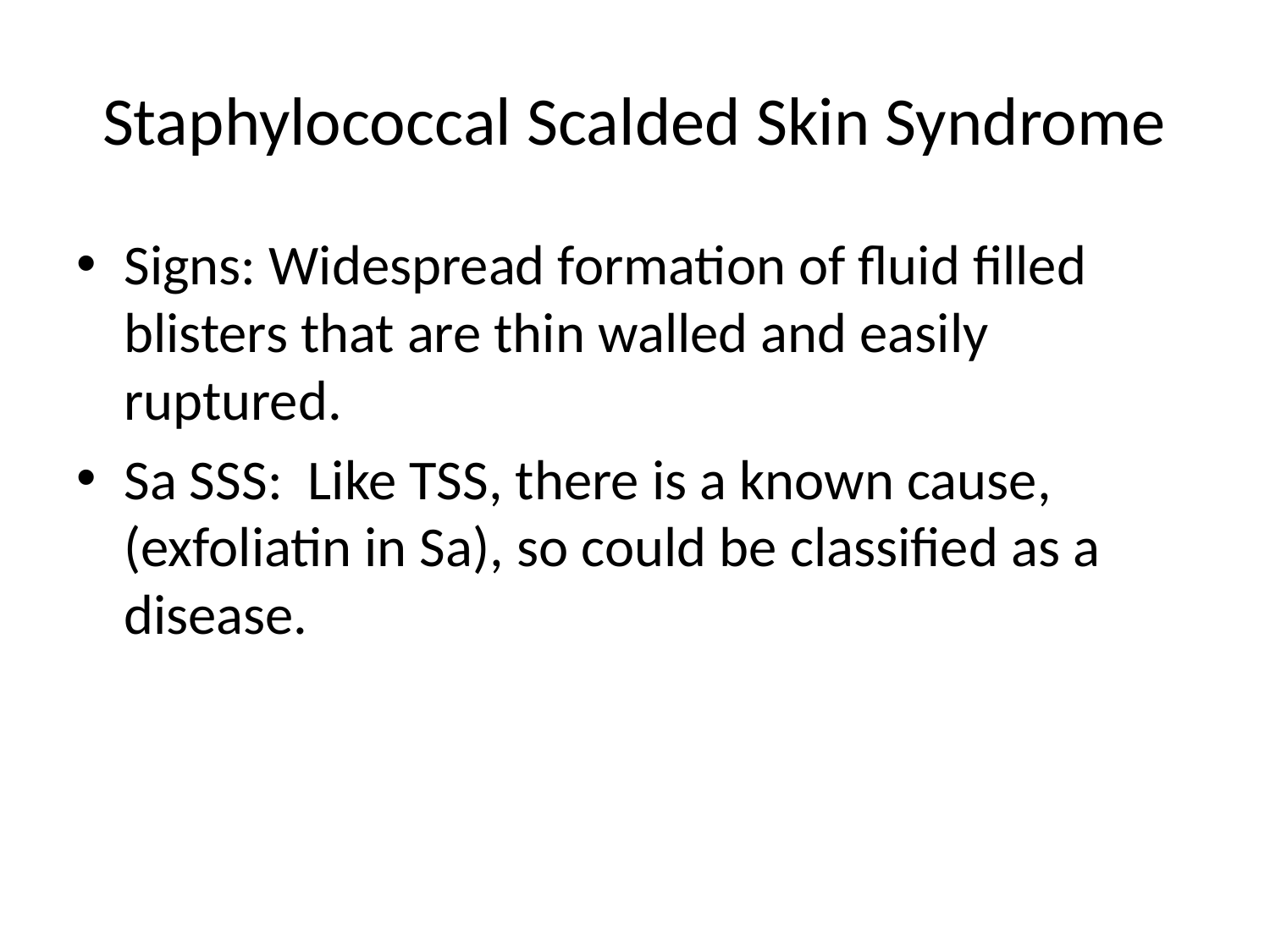

# Staphylococcal Scalded Skin Syndrome
Signs: Widespread formation of fluid filled blisters that are thin walled and easily ruptured.
Sa SSS:  Like TSS, there is a known cause, (exfoliatin in Sa), so could be classified as a disease.